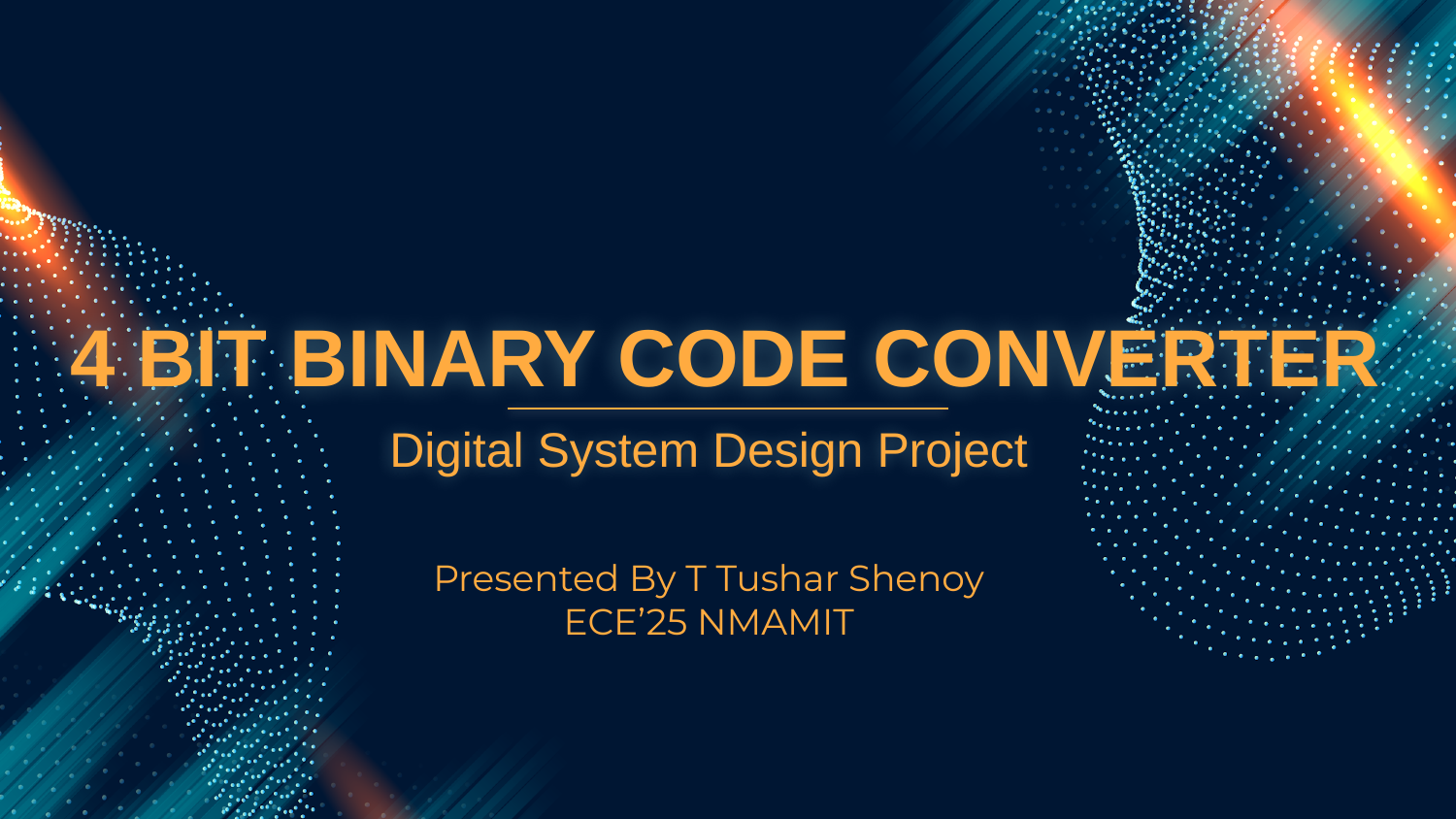

# 4 BIT BINARY CODE CONVERTER
Digital System Design Project
Presented By T Tushar Shenoy
ECE’25 NMAMIT